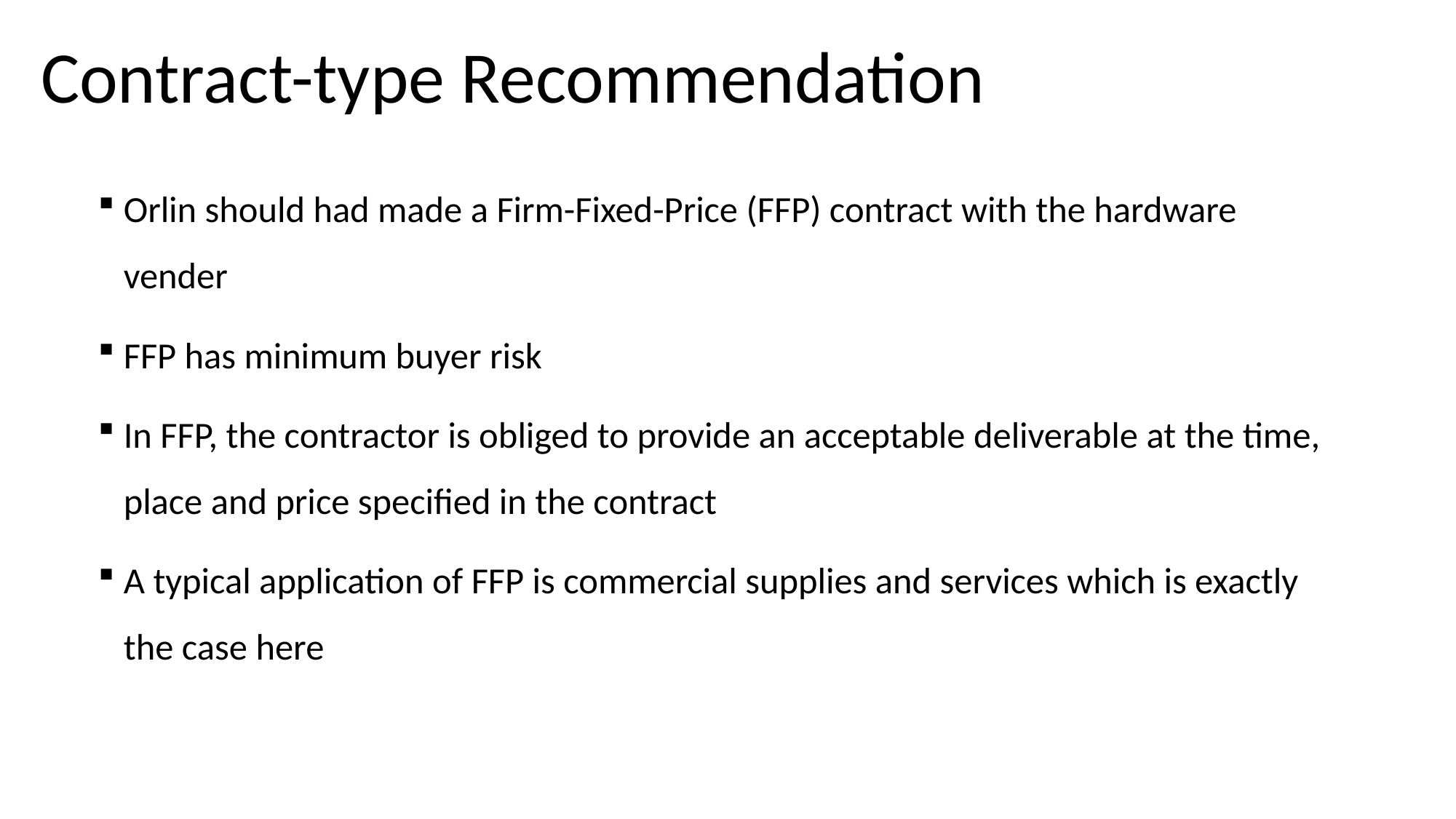

# Contract-type Recommendation
Orlin should had made a Firm-Fixed-Price (FFP) contract with the hardware vender
FFP has minimum buyer risk
In FFP, the contractor is obliged to provide an acceptable deliverable at the time, place and price specified in the contract
A typical application of FFP is commercial supplies and services which is exactly the case here